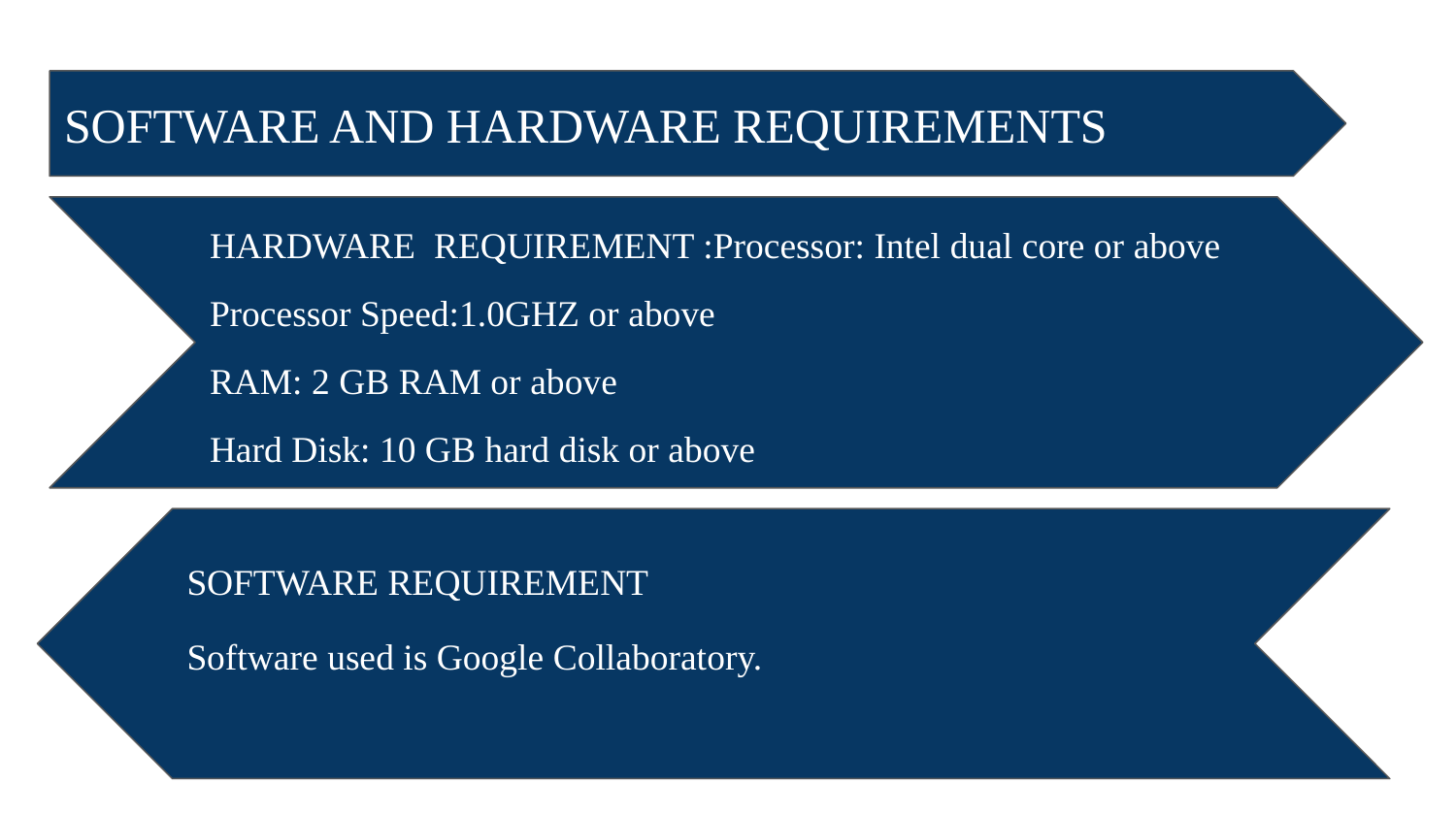

#
SOFTWARE AND HARDWARE REQUIREMENTS

HARDWARE  REQUIREMENT :Processor: Intel dual core or above
Processor Speed:1.0GHZ or above
RAM: 2 GB RAM or above
Hard Disk: 10 GB hard disk or above

SOFTWARE REQUIREMENT
Software used is Google Collaboratory.